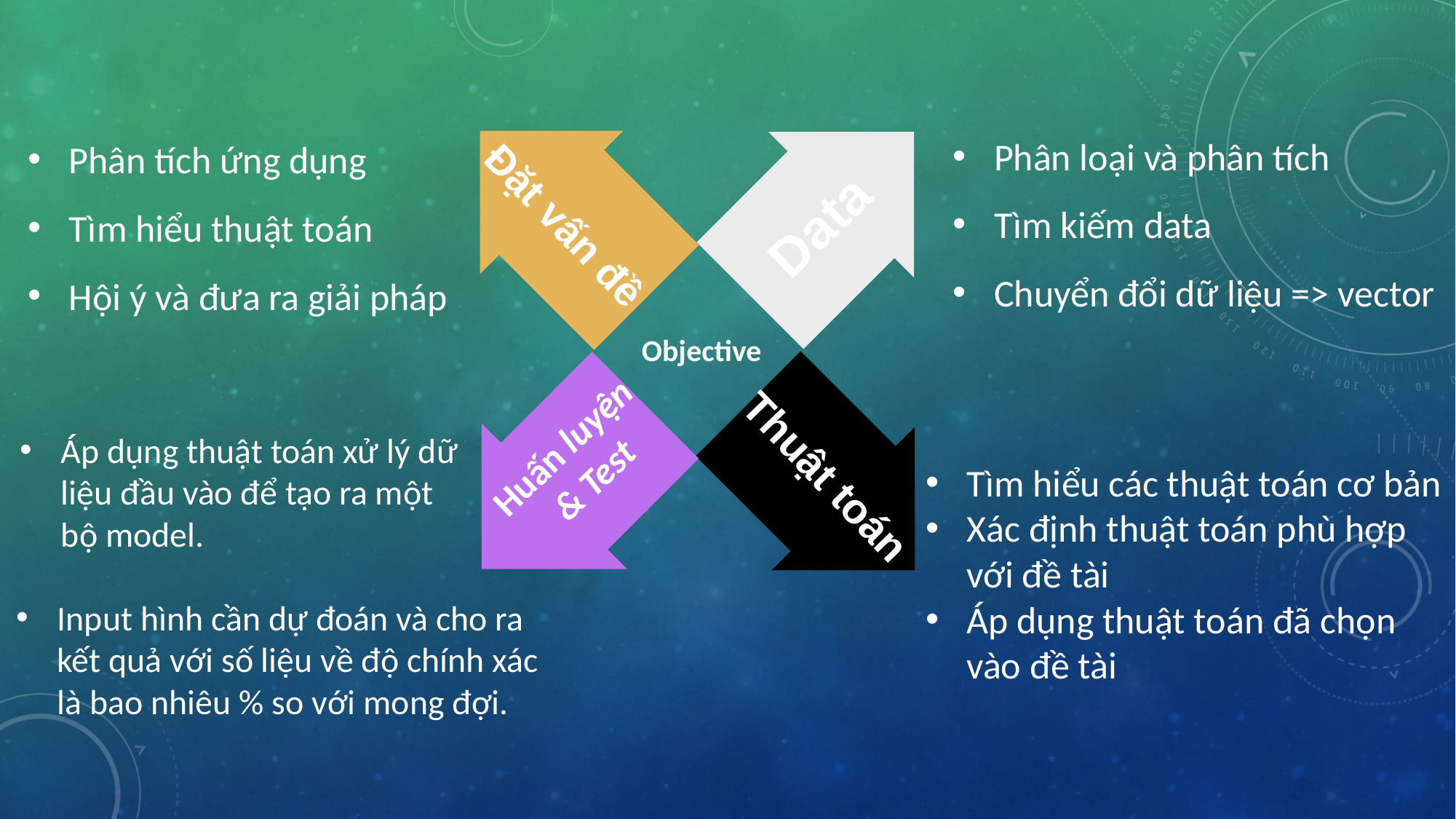

Đặt vấn đề
Thuật toán

Phân loại và phân tích
Tìm kiếm data
Chuyển đổi dữ liệu => vector
Phân tích ứng dụng
Tìm hiểu thuật toán
Hội ý và đưa ra giải pháp
Huấn luyện
& Test
Data
Objective
Áp dụng thuật toán xử lý dữ liệu đầu vào để tạo ra một bộ model.

Tìm hiểu các thuật toán cơ bản
Xác định thuật toán phù hợp  với đề tài
Áp dụng thuật toán đã chọn vào đề tài
Input hình cần dự đoán và cho ra kết quả với số liệu về độ chính xác là bao nhiêu % so với mong đợi.